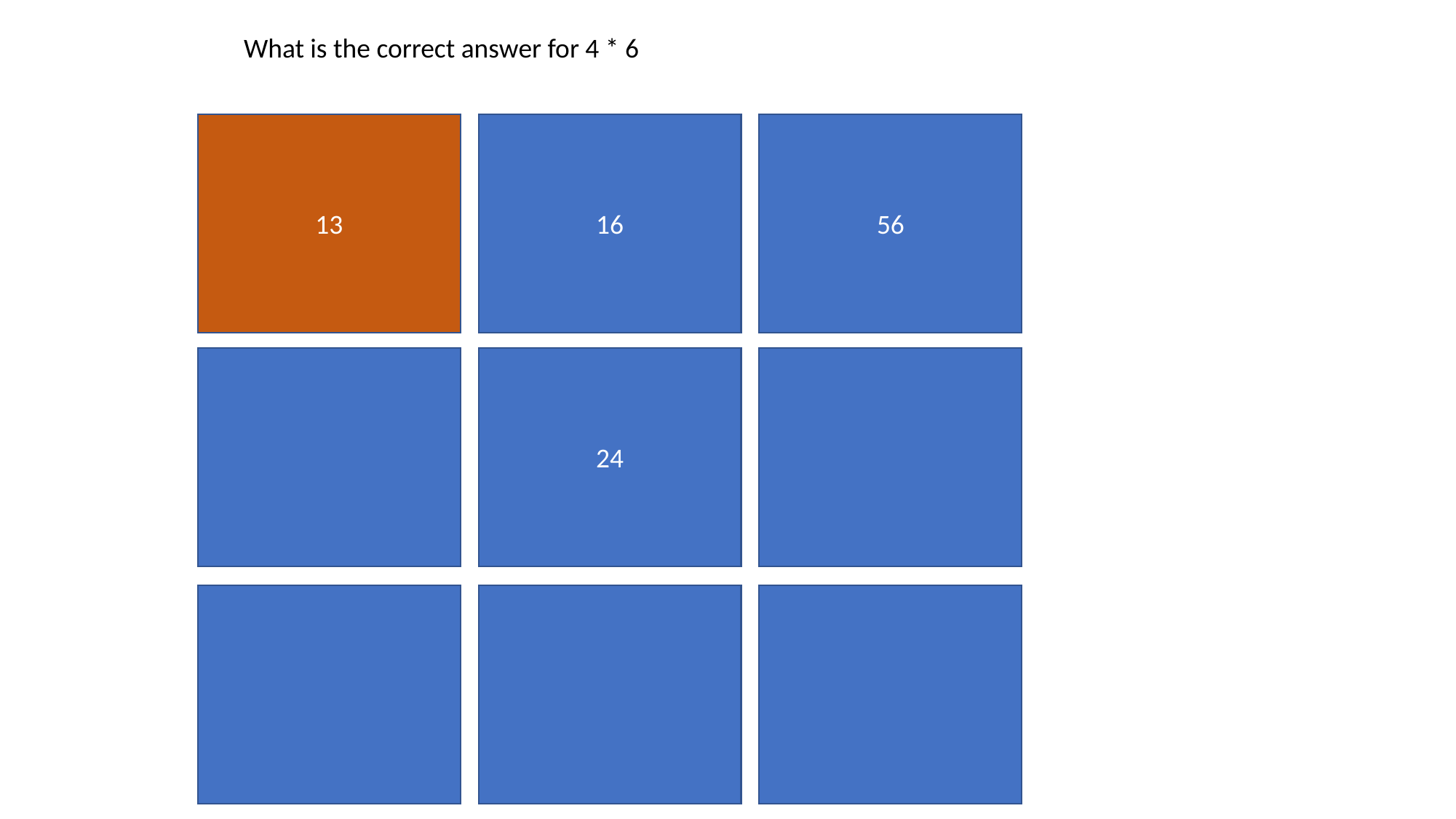

What is the correct answer for 4 * 6
13
16
56

24